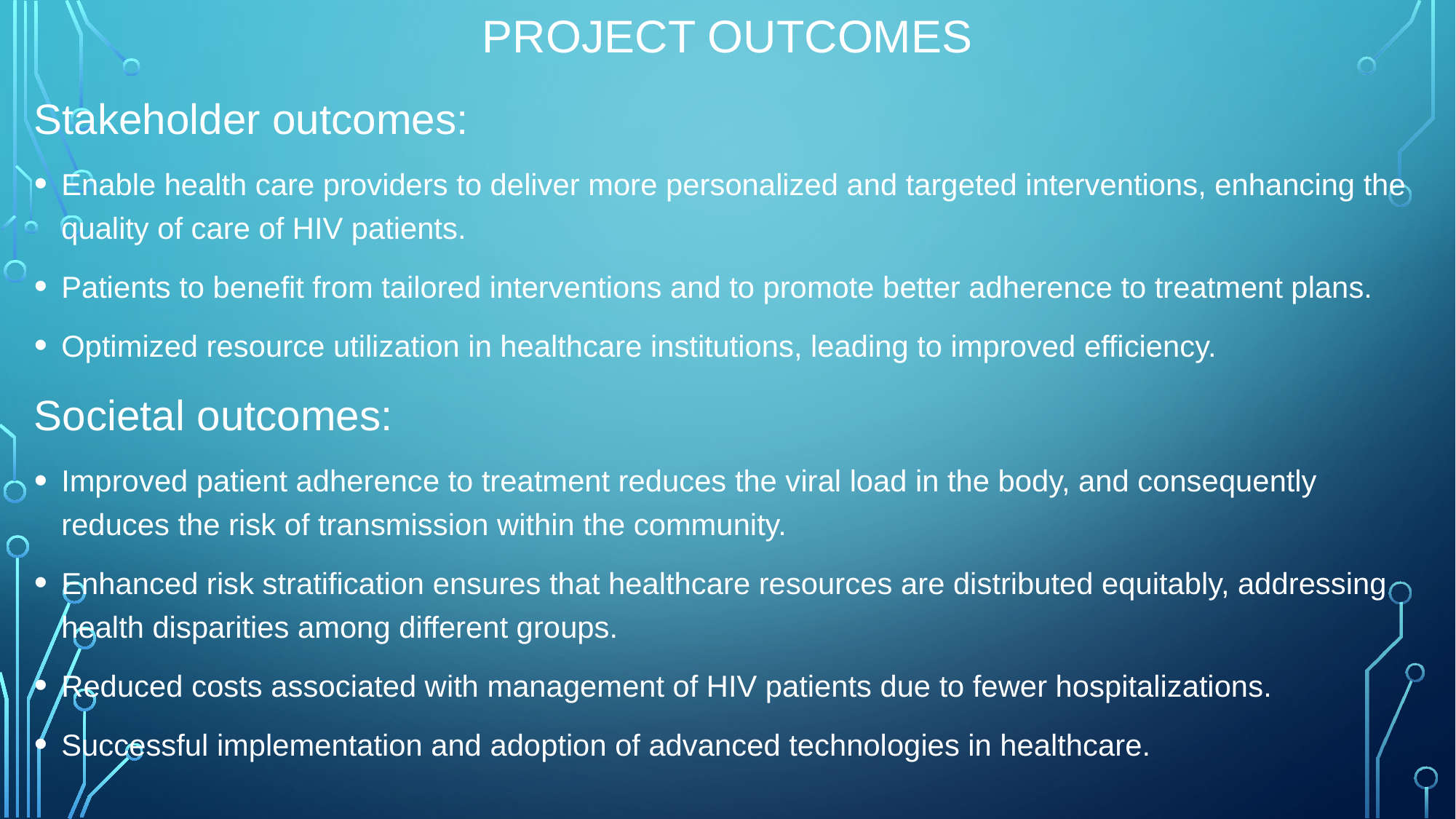

# Project outcomes
Stakeholder outcomes:
Enable health care providers to deliver more personalized and targeted interventions, enhancing the quality of care of HIV patients.
Patients to benefit from tailored interventions and to promote better adherence to treatment plans.
Optimized resource utilization in healthcare institutions, leading to improved efficiency.
Societal outcomes:
Improved patient adherence to treatment reduces the viral load in the body, and consequently reduces the risk of transmission within the community.
Enhanced risk stratification ensures that healthcare resources are distributed equitably, addressing health disparities among different groups.
Reduced costs associated with management of HIV patients due to fewer hospitalizations.
Successful implementation and adoption of advanced technologies in healthcare.